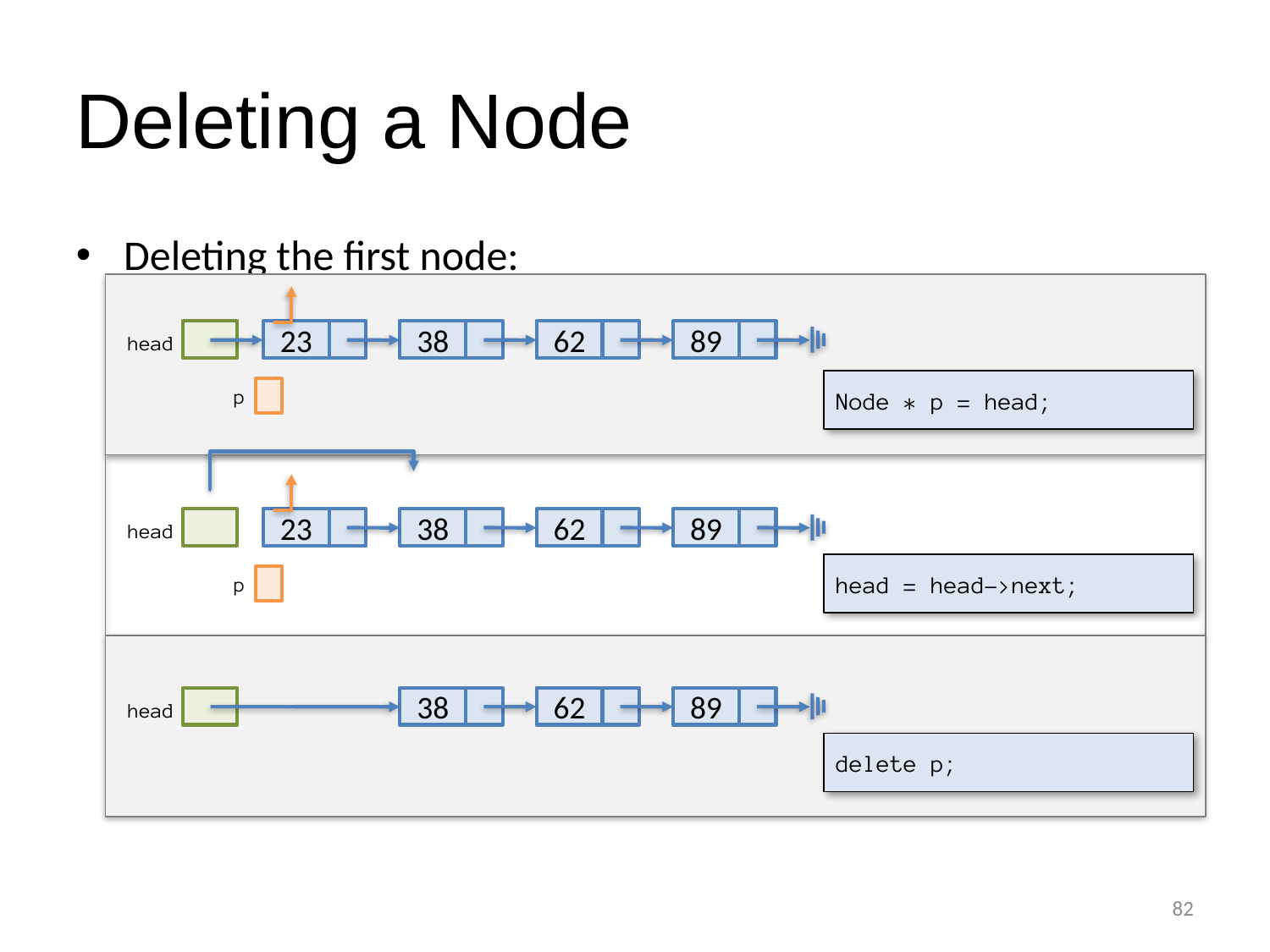

Deleting a Node
Deleting the first node:

23

38

62

89

head

p

Node * p = head;

23

38

62

89

head

p

head = head->next;

38

62

89

head

delete p;
82